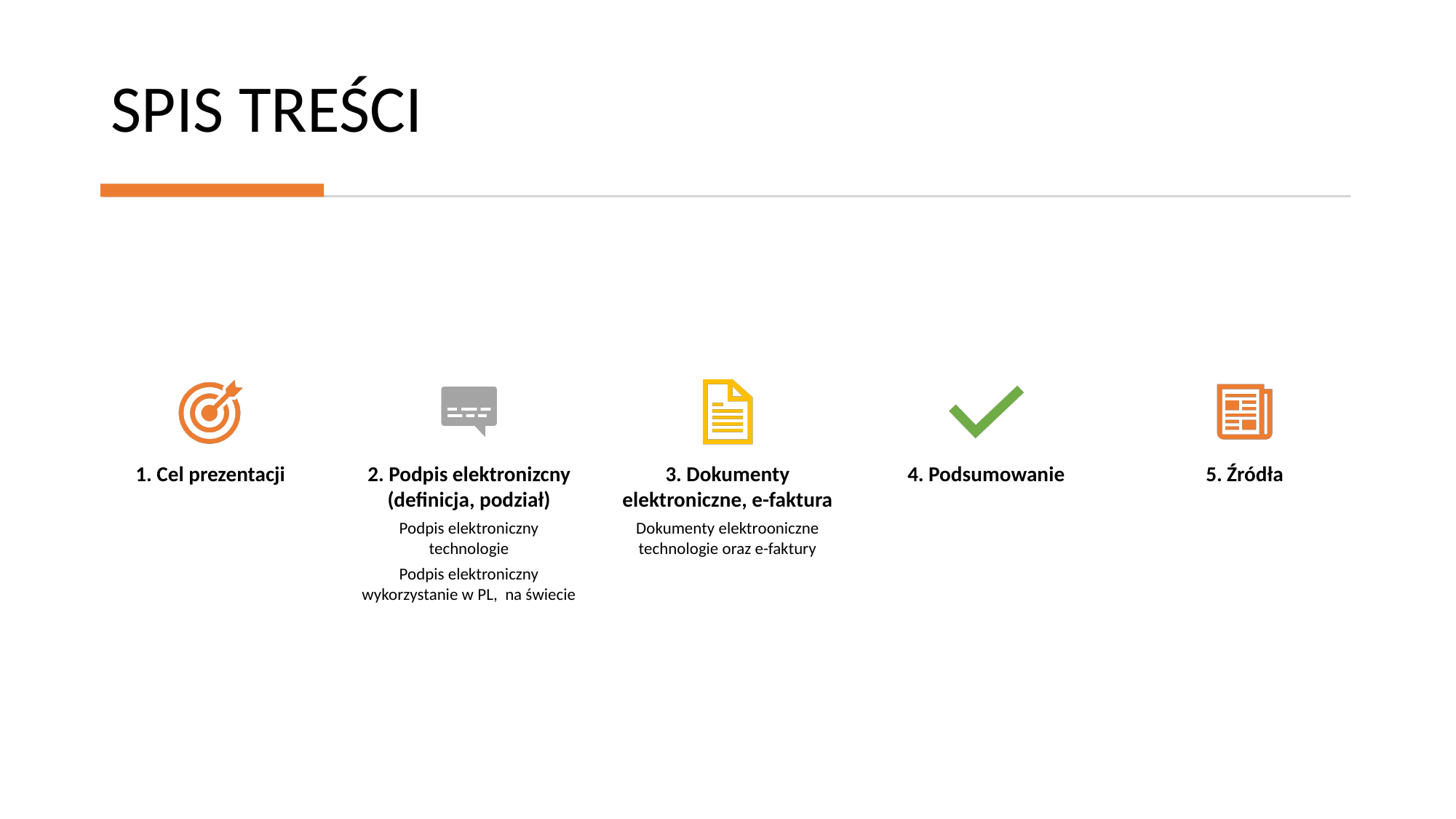

# SPIS TREŚCI

1. Cel prezentacji
2. Podpis elektronizcny (definicja, podział)
Podpis elektroniczny technologie
Podpis elektroniczny wykorzystanie w PL,  na świecie
3. Dokumenty elektroniczne, e-faktura
Dokumenty elektrooniczne technologie oraz e-faktury
4. Podsumowanie
5. Źródła
2